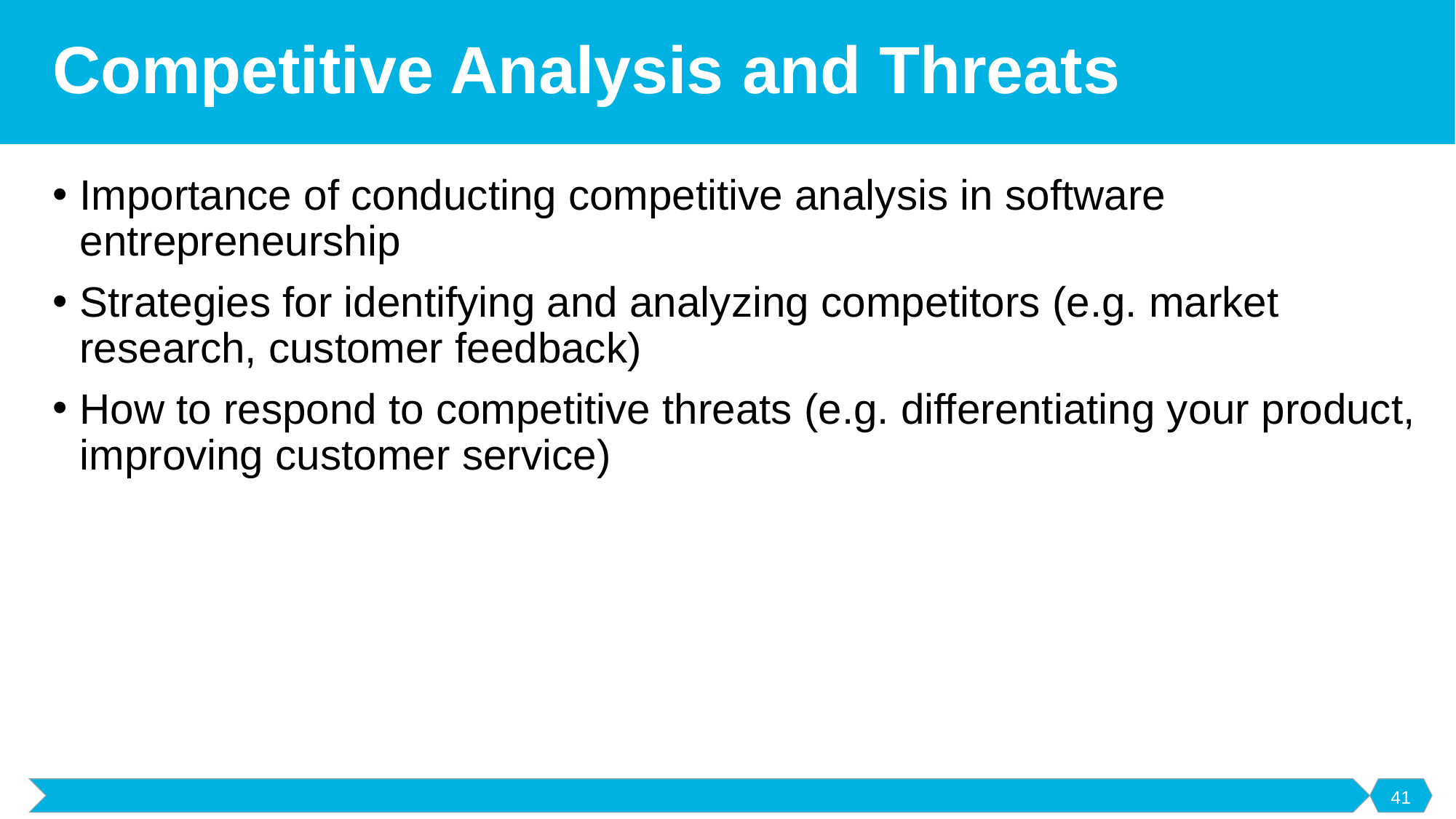

# Competitive Analysis and Threats
Importance of conducting competitive analysis in software entrepreneurship
Strategies for identifying and analyzing competitors (e.g. market research, customer feedback)
How to respond to competitive threats (e.g. differentiating your product, improving customer service)
41